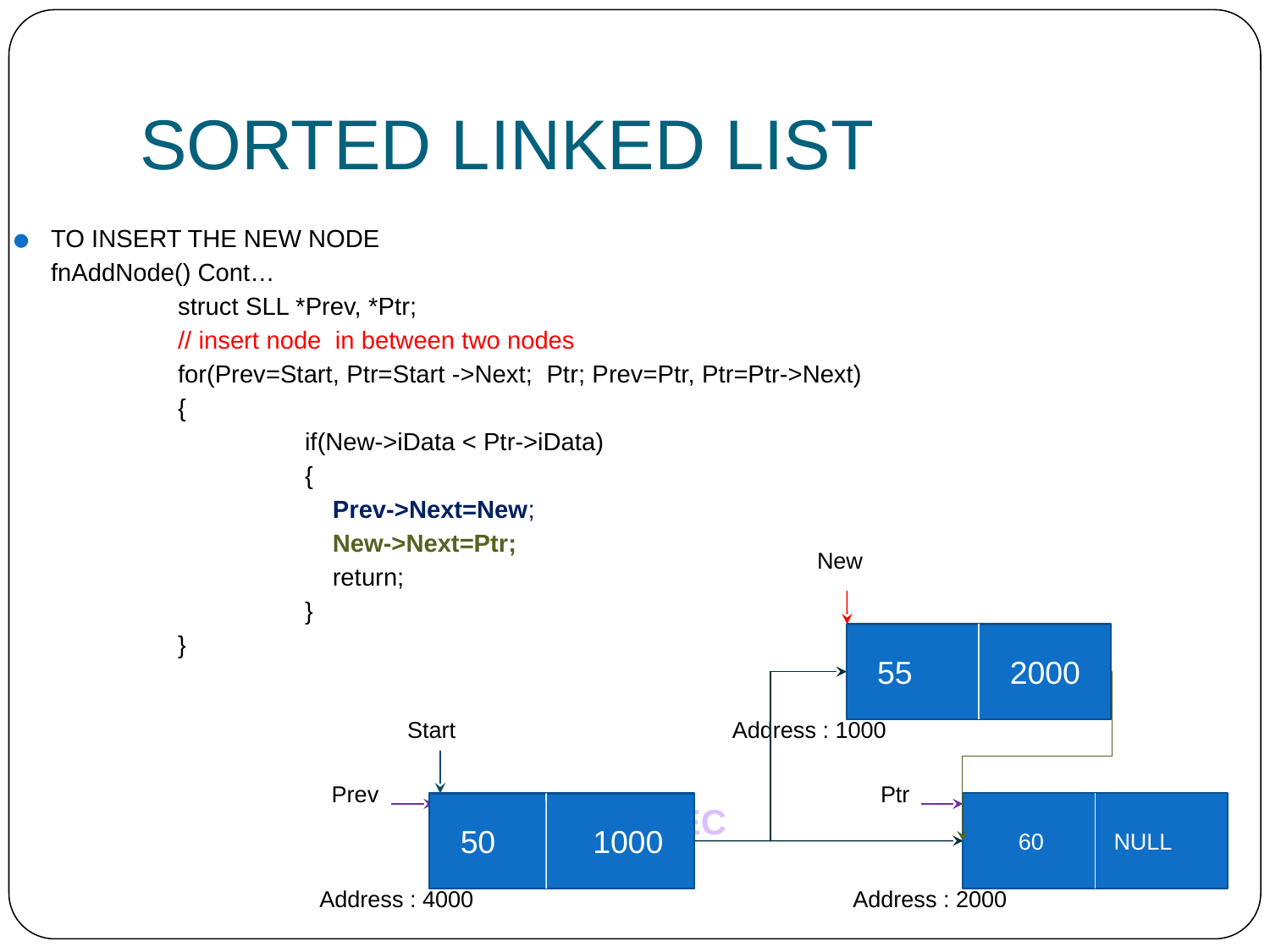

# SORTED LINKED LIST
TO INSERT THE NEW NODE
	fnAddNode() Cont…
		struct SLL *Prev, *Ptr;
		// insert node  in between two nodes
		for(Prev=Start, Ptr=Start ->Next;  Ptr; Prev=Ptr, Ptr=Ptr->Next)
		{
			if(New->iData < Ptr->iData)
			{
			    Prev->Next=New;
			    New->Next=Ptr;
			    return;
			}
		}

New
55           NULL
55           2000
Start
Address : 1000
Prev
Ptr
60           NULL
50           1000
50           2000
Address : 4000
Address : 2000